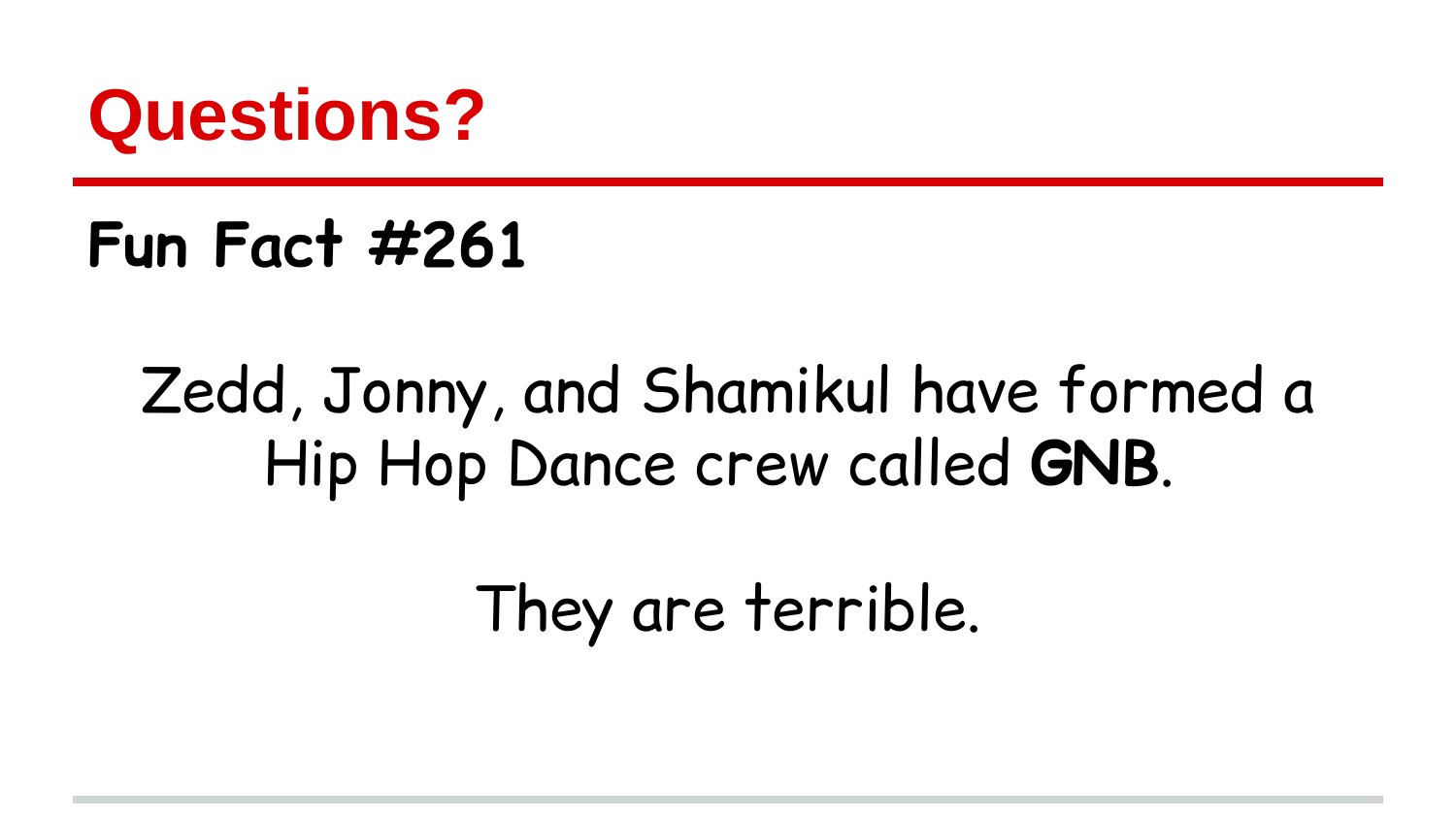

# Questions?
Fun Fact #261

Zedd, Jonny, and Shamikul have formed a Hip Hop Dance crew called GNB.

They are terrible.